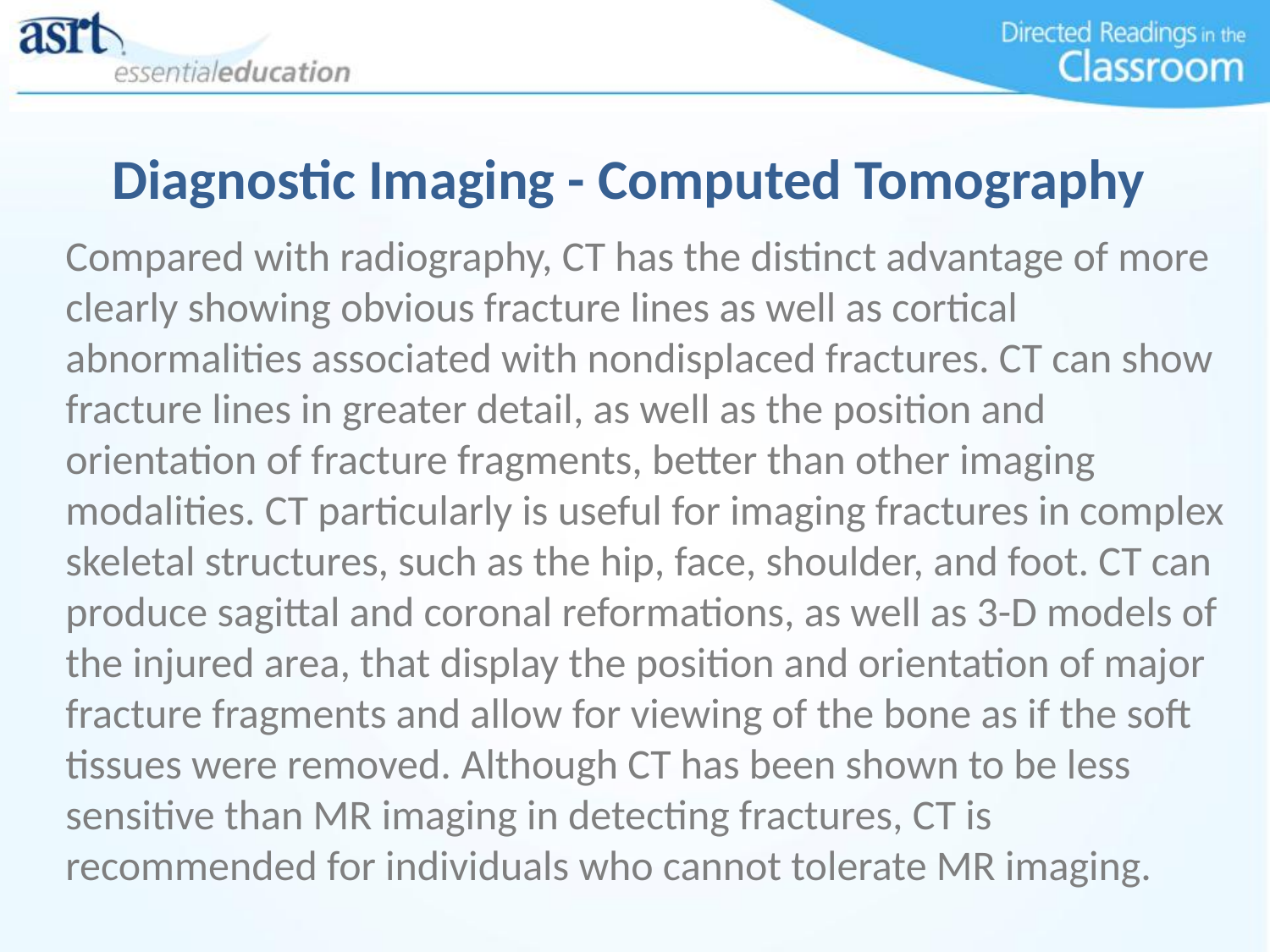

# Diagnostic Imaging - Computed Tomography
Compared with radiography, CT has the distinct advantage of more clearly showing obvious fracture lines as well as cortical abnormalities associated with nondisplaced fractures. CT can show fracture lines in greater detail, as well as the position and orientation of fracture fragments, better than other imaging modalities. CT particularly is useful for imaging fractures in complex skeletal structures, such as the hip, face, shoulder, and foot. CT can produce sagittal and coronal reformations, as well as 3-D models of the injured area, that display the position and orientation of major fracture fragments and allow for viewing of the bone as if the soft tissues were removed. Although CT has been shown to be less sensitive than MR imaging in detecting fractures, CT is recommended for individuals who cannot tolerate MR imaging.